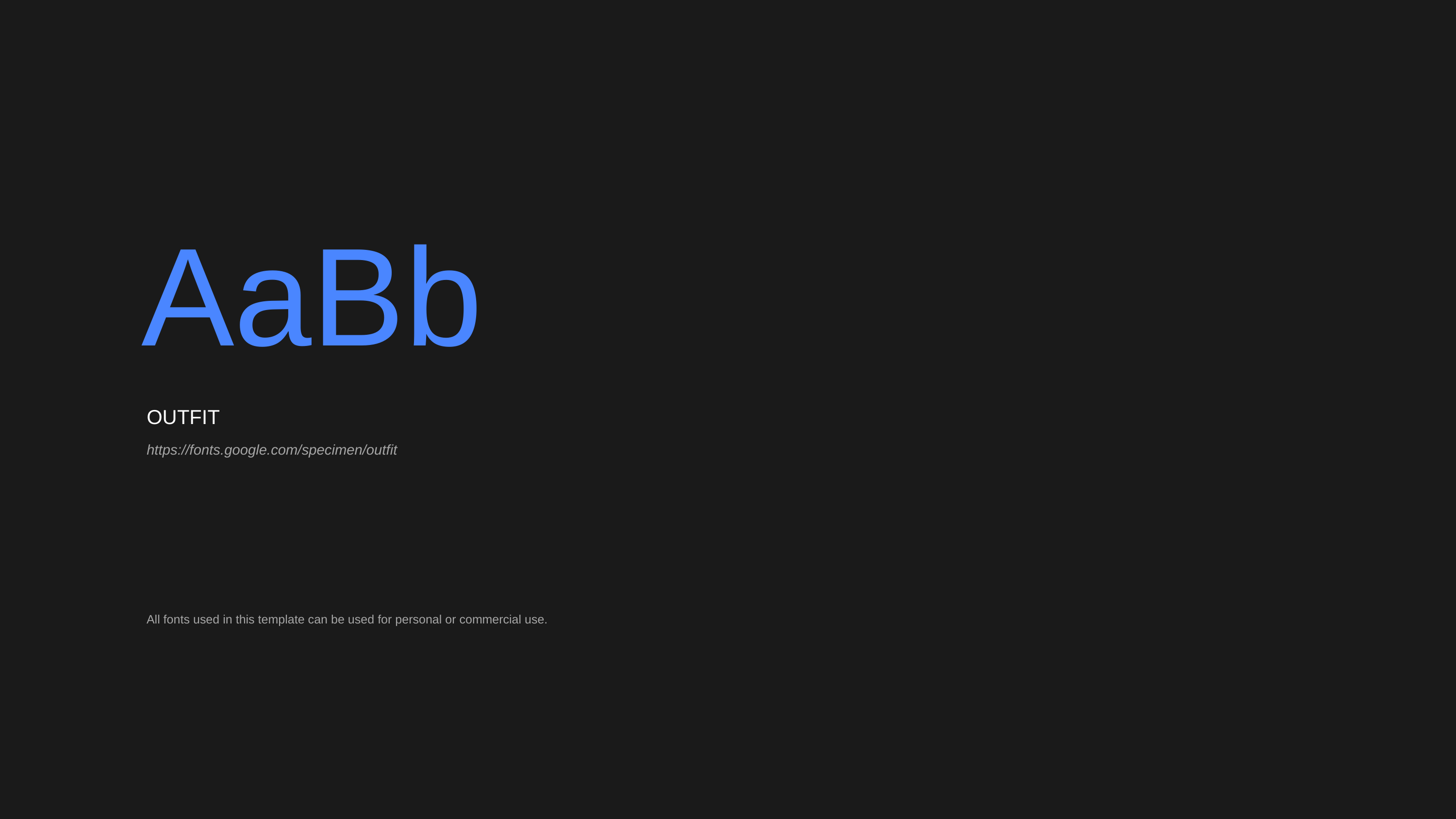

AaBb
OUTFIT
https://fonts.google.com/specimen/outfit
All fonts used in this template can be used for personal or commercial use.